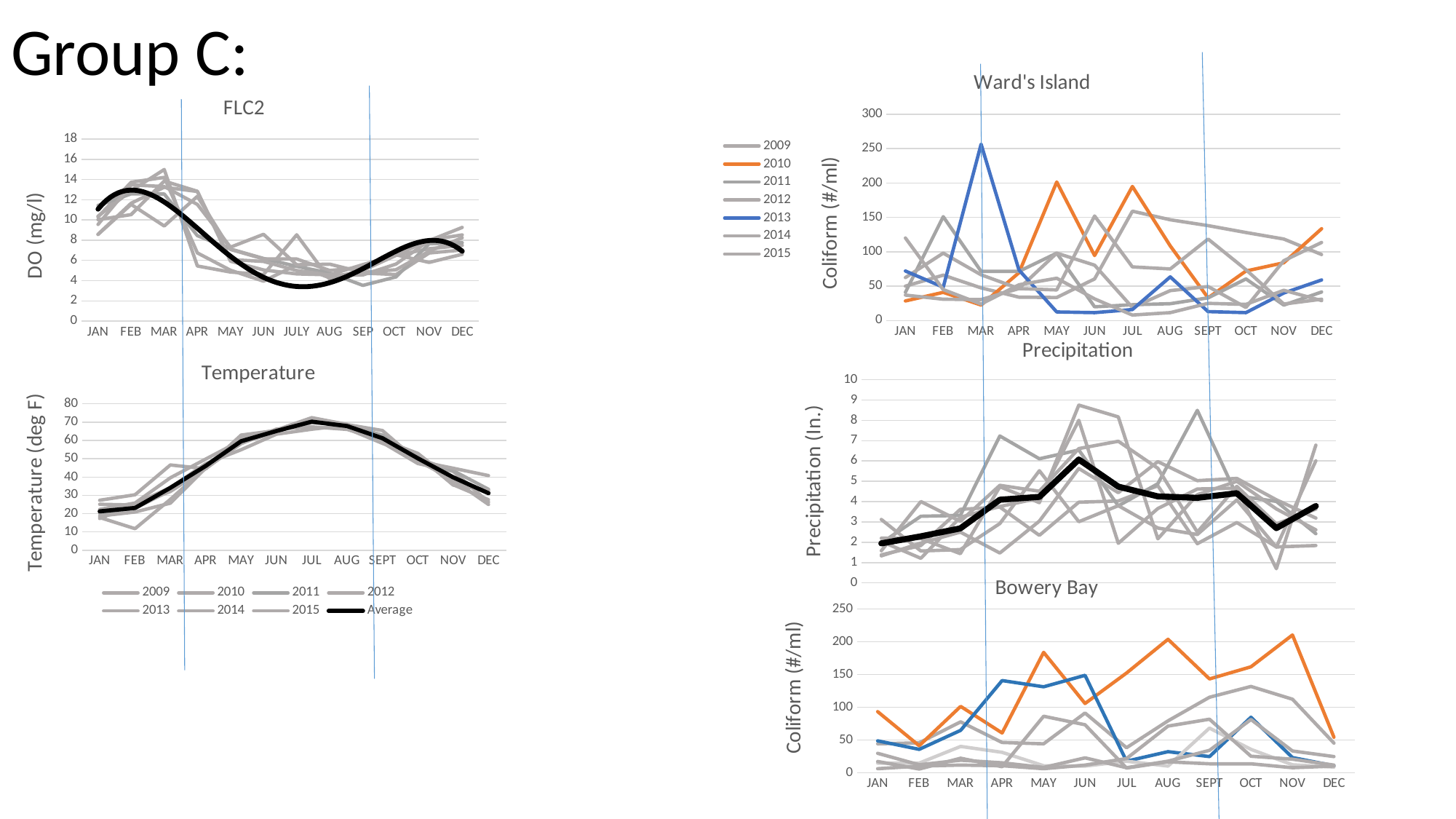

# Group C:

### Chart: Ward's Island

| Category | 2009 | 2010 | 2011 | 2012 | 2013 | 2014 | 2015 |
|---|---|---|---|---|---|---|---|
| JAN | 50.0 | 28.5 | 41.0 | 62.5 | 72.0 | 120.0 | 37.0 |
| FEB | 66.0 | 41.0 | 151.0 | 98.0 | 48.5 | 45.0 | 31.0 |
| MAR | 47.5 | 22.5 | 71.5 | 66.5 | 256.5 | 24.0 | 30.5 |
| APR | 34.0 | 69.5 | 71.5 | 46.5 | 73.5 | 52.0 | 46.5 |
| MAY | 33.5 | 201.5 | 98.0 | 98.0 | 12.5 | 61.5 | 44.5 |
| JUN | 60.5 | 94.5 | 20.0 | 80.5 | 11.5 | 31.5 | 152.0 |
| JUL | 159.0 | 195.0 | 23.0 | 19.0 | 16.0 | 8.0 | 78.0 |
| AUG | 146.5 | 108.5 | 24.5 | 43.5 | 63.5 | 11.5 | 75.0 |
| SEPT | 138.0 | 33.0 | 33.0 | 49.5 | 13.0 | 25.0 | 118.5 |
| OCT | 128.0 | 72.0 | 60.5 | 19.0 | 11.5 | 23.5 | 74.0 |
| NOV | 118.5 | 84.0 | 22.5 | 87.0 | 40.0 | 44.0 | 24.0 |
| DEC | 96.0 | 133.5 | 41.5 | 113.5 | 59.0 | 29.0 | 31.0 |

### Chart: FLC2

| Category | 2009 | 2010 | 2011 | 2012 | 2013 | 2014 | 2015 |
|---|---|---|---|---|---|---|---|
| JAN | 10.2973 | 10.37 | 11.43877 | 8.58 | 10.03 | 9.56 | 8.57 |
| FEB | 13.7346 | 12.89346 | 12.58798 | 11.66 | 10.53 | 13.47 | 11.54 |
| MAR | 14.2159 | 14.99073 | 12.5719 | 13.24 | 13.85 | 13.31 | 9.4 |
| APR | 6.742 | 5.44884 | 8.448 | 12.82 | 12.84 | 11.54 | 12.34 |
| MAY | 5.0286 | 4.850685 | 7.12601 | 6.08 | 5.92 | 7.31 | 7.08 |
| JUN | 3.9477379999999997 | 4.6043639999999995 | 6.1905625 | 5.8975 | 5.057499999999999 | 8.580000000000002 | 6.15 |
| JULY | 5.5549925 | 8.531635 | 5.413647500000001 | 5.002000000000001 | 4.666 | 5.5725 | 6.1425 |
| AUG | 4.26649 | 4.119680000000001 | 4.749064 | 4.547499999999999 | 4.577500000000001 | 5.625000000000001 | 5.0 |
| SEP | 5.0059700000000005 | 4.7496599999999995 | 3.5312125 | 4.5625 | 5.585 | 4.816 | 5.3225 |
| OCT  | 6.49871 | 4.60074 | 4.36614 | 5.64 | 6.525 | 5.08 | 6.553333333333334 |
| NOV | 7.156 | 6.731 | 7.64653 | 7.96 | 8.01 | 6.9 | 5.8 |
| DEC | 7.48426 | 7.02912 | 7.7529 | 9.26 | 8.52 | 8.24 | 6.61 |

### Chart: Precipitation

| Category | 2009 | 2010 | 2011 | 2012 | 2013 | 2014 | 2015 | Average |
|---|---|---|---|---|---|---|---|---|
| JAN | 1.38 | 1.33 | 1.96 | 3.12 | 2.2 | 1.58 | 2.04 | 1.9442857142857142 |
| FEB | 1.84 | 1.96 | 3.28 | 1.57 | 2.18 | 4.0 | 1.21 | 2.2914285714285714 |
| MAR | 3.62 | 2.5 | 3.32 | 1.64 | 1.44 | 3.03 | 3.23 | 2.6828571428571424 |
| APR | 3.73 | 1.47 | 7.23 | 2.92 | 4.73 | 4.8 | 3.76 | 4.091428571428572 |
| MAY | 2.34 | 3.04 | 6.11 | 5.52 | 3.95 | 4.51 | 4.17 | 4.234285714285714 |
| JUN | 3.97 | 5.63 | 6.54 | 3.01 | 8.75 | 6.61 | 8.0 | 6.072857142857143 |
| JUL | 4.03 | 4.44 | 3.79 | 3.8 | 8.17 | 6.97 | 1.95 | 4.735714285714287 |
| AUG | 4.78 | 5.97 | 4.88 | 2.7 | 2.17 | 5.64 | 3.66 | 4.257142857142857 |
| SEP | 1.93 | 5.03 | 8.49 | 2.38 | 4.34 | 2.5 | 4.62 | 4.184285714285714 |
| OCT | 2.97 | 5.14 | 4.29 | 4.08 | 5.0 | 4.75 | 4.66 | 4.412857142857143 |
| NOV | 1.77 | 4.09 | 4.01 | 1.76 | 3.64 | 2.9 | 0.7 | 2.6957142857142853 |
| DEC | 1.84 | 3.19 | 2.42 | 6.01 | 2.61 | 3.63 | 6.78 | 3.782857142857143 |

### Chart: Temperature

| Category | 2009 | 2010 | 2011 | 2012 | 2013 | 2014 | 2015 | Average |
|---|---|---|---|---|---|---|---|---|
| JAN | 17.3 | 22.3 | 20.2 | 27.3 | 25.1 | 18.7 | 17.9 | 21.257142857142856 |
| FEB | 25.4 | 25.8 | 22.9 | 30.3 | 24.7 | 20.9 | 11.8 | 23.114285714285717 |
| MAR | 34.2 | 39.6 | 32.7 | 46.6 | 32.1 | 25.7 | 27.8 | 34.1 |
| APR | 47.3 | 49.8 | 46.5 | 44.5 | 44.6 | 44.9 | 45.1 | 46.1 |
| MAY | 54.9 | 60.0 | 60.3 | 61.8 | 58.7 | 58.2 | 62.9 | 59.54285714285714 |
| JUN | 63.4 | 65.5 | 65.4 | 65.7 | 64.4 | 66.2 | 65.4 | 65.14285714285714 |
| JUL | 66.1 | 71.9 | 71.9 | 72.4 | 72.1 | 67.4 | 69.7 | 70.21428571428571 |
| AUG | 68.3 | 68.7 | 68.1 | 68.7 | 66.4 | 66.0 | 68.6 | 67.82857142857144 |
| SEPT | 58.8 | 61.7 | 62.9 | 60.9 | 58.4 | 60.2 | 65.4 | 61.185714285714276 |
| OCT | 47.4 | 48.9 | 50.0 | 52.2 | 51.6 | 52.9 | 48.7 | 50.24285714285714 |
| NOV | 43.1 | 38.5 | 43.5 | 35.6 | 35.8 | 37.7 | 44.8 | 39.857142857142854 |
| DEC | 26.3 | 25.0 | 33.3 | 32.9 | 27.6 | 32.1 | 40.8 | 31.142857142857142 |

### Chart: Bowery Bay

| Category | 2009 | 2010 | 2011 | 2012 | 2013 | 2014 | 2015 |
|---|---|---|---|---|---|---|---|
| JAN | 44.0 | 93.0 | 48.5 | 14.5 | 29.5 | 17.0 | 6.0 |
| FEB | 45.5 | 41.0 | 35.5 | 14.5 | 12.0 | 5.5 | 10.0 |
| MAR | 77.5 | 101.0 | 64.5 | 40.0 | 19.0 | 22.0 | 11.5 |
| APR | 46.0 | 60.5 | 140.5 | 31.0 | 15.0 | 9.0 | 10.5 |
| MAY | 44.0 | 183.5 | 131.0 | 10.5 | 8.0 | 86.0 | 6.0 |
| JUN | 91.0 | 105.5 | 148.5 | 10.0 | 22.5 | 73.0 | 11.5 |
| JUL | 38.0 | 152.0 | 17.5 | 17.5 | 7.5 | 7.0 | 21.5 |
| AUG | 79.0 | 203.5 | 32.0 | 10.0 | 17.5 | 16.5 | 71.0 |
| SEPT | 115.0 | 143.0 | 24.5 | 68.0 | 34.0 | 13.5 | 81.5 |
| OCT | 131.5 | 161.5 | 84.5 | 35.5 | 81.0 | 13.5 | 25.0 |
| NOV | 112.0 | 210.0 | 23.0 | 12.0 | 33.0 | 7.5 | 20.5 |
| DEC | 45.0 | 54.0 | 10.5 | 8.5 | 24.5 | 10.0 | 11.5 |